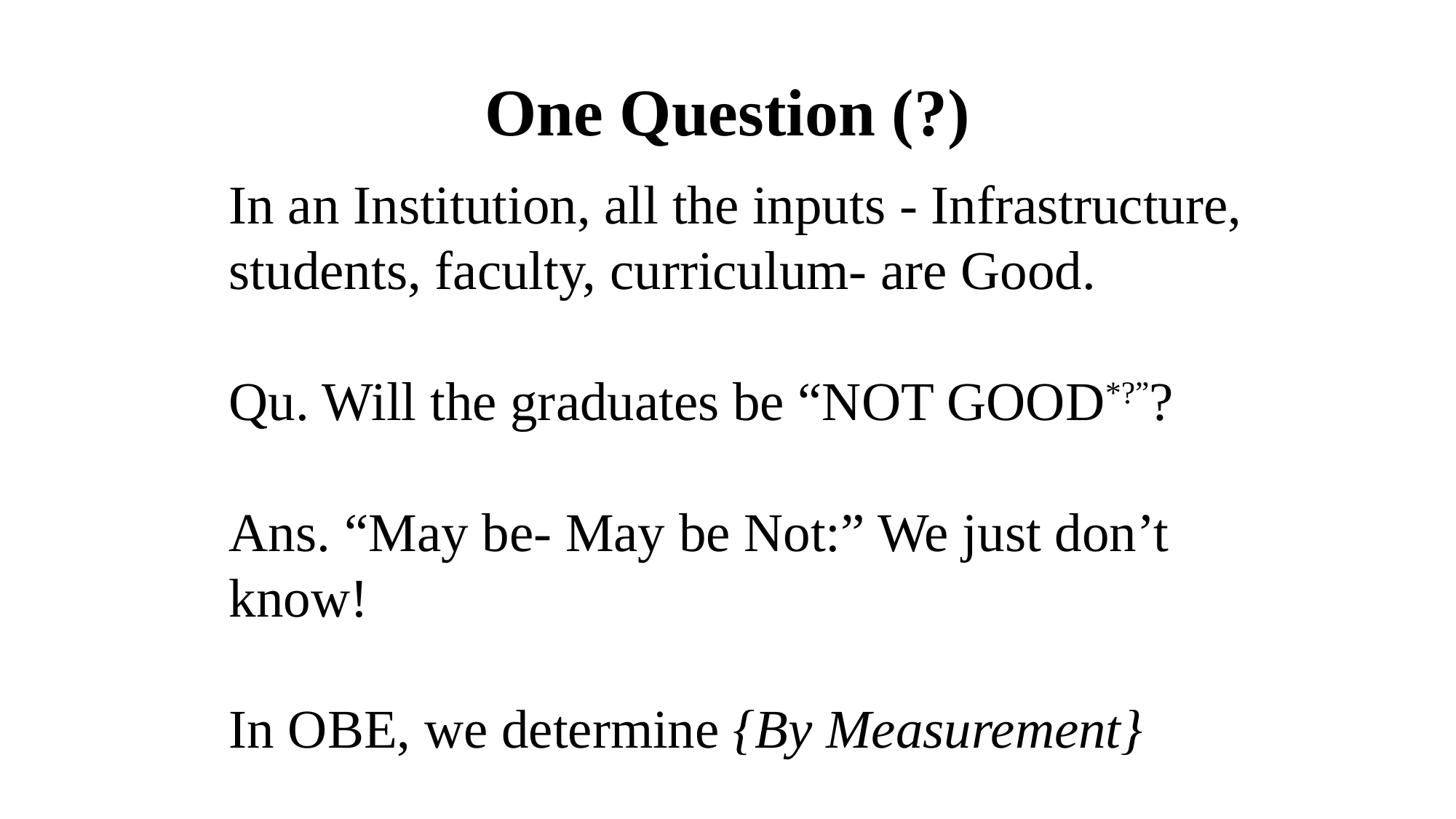

One Question (?)
In an Institution, all the inputs - Infrastructure, students, faculty, curriculum- are Good.

Qu. Will the graduates be “NOT GOOD*?”?

Ans. “May be- May be Not:” We just don’t know!

In OBE, we determine {By Measurement}